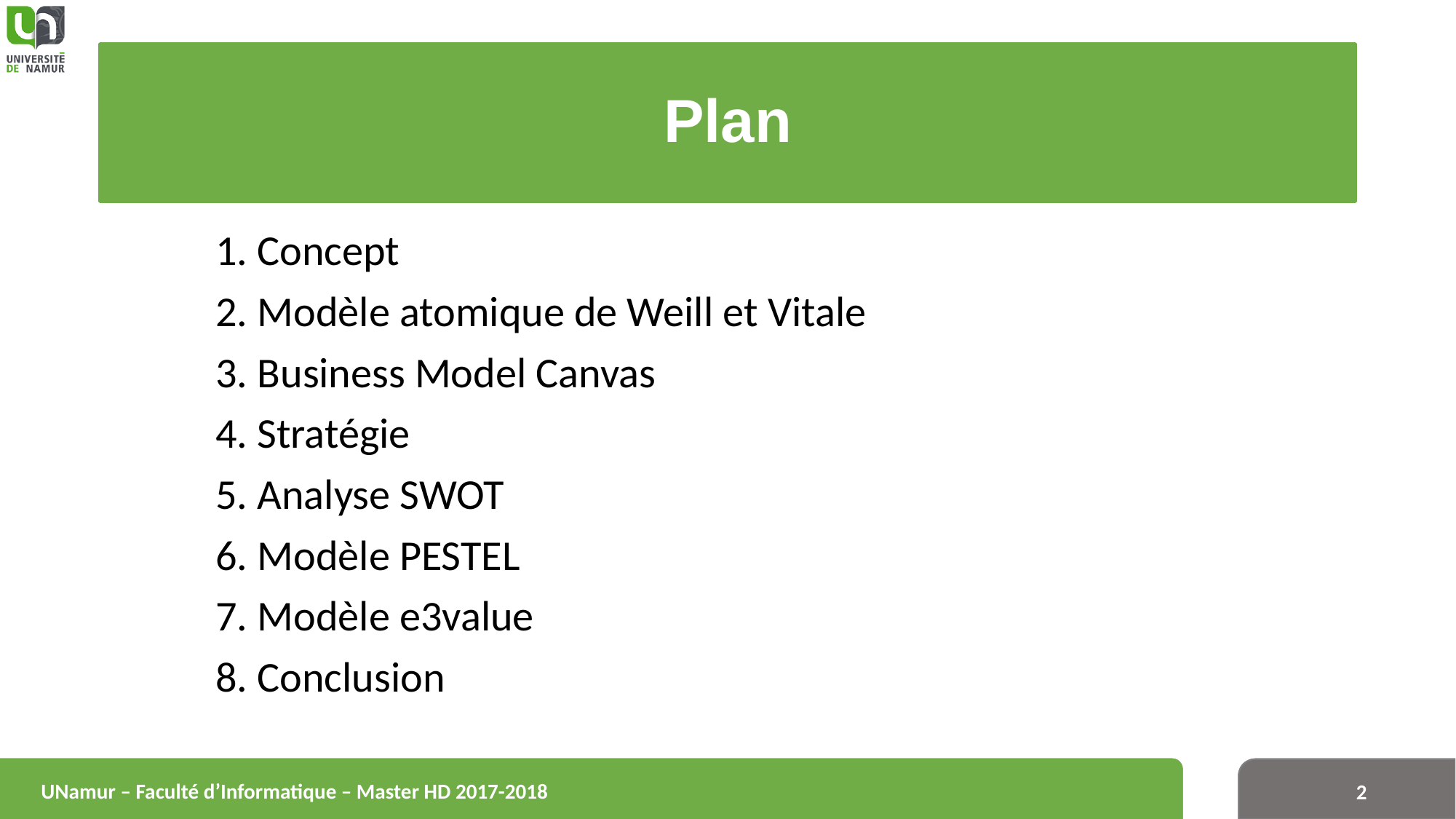

# Plan
1. Concept
2. Modèle atomique de Weill et Vitale
3. Business Model Canvas
4. Stratégie
5. Analyse SWOT
6. Modèle PESTEL
7. Modèle e3value
8. Conclusion

UNamur – Faculté d’Informatique – Master HD 2017-2018